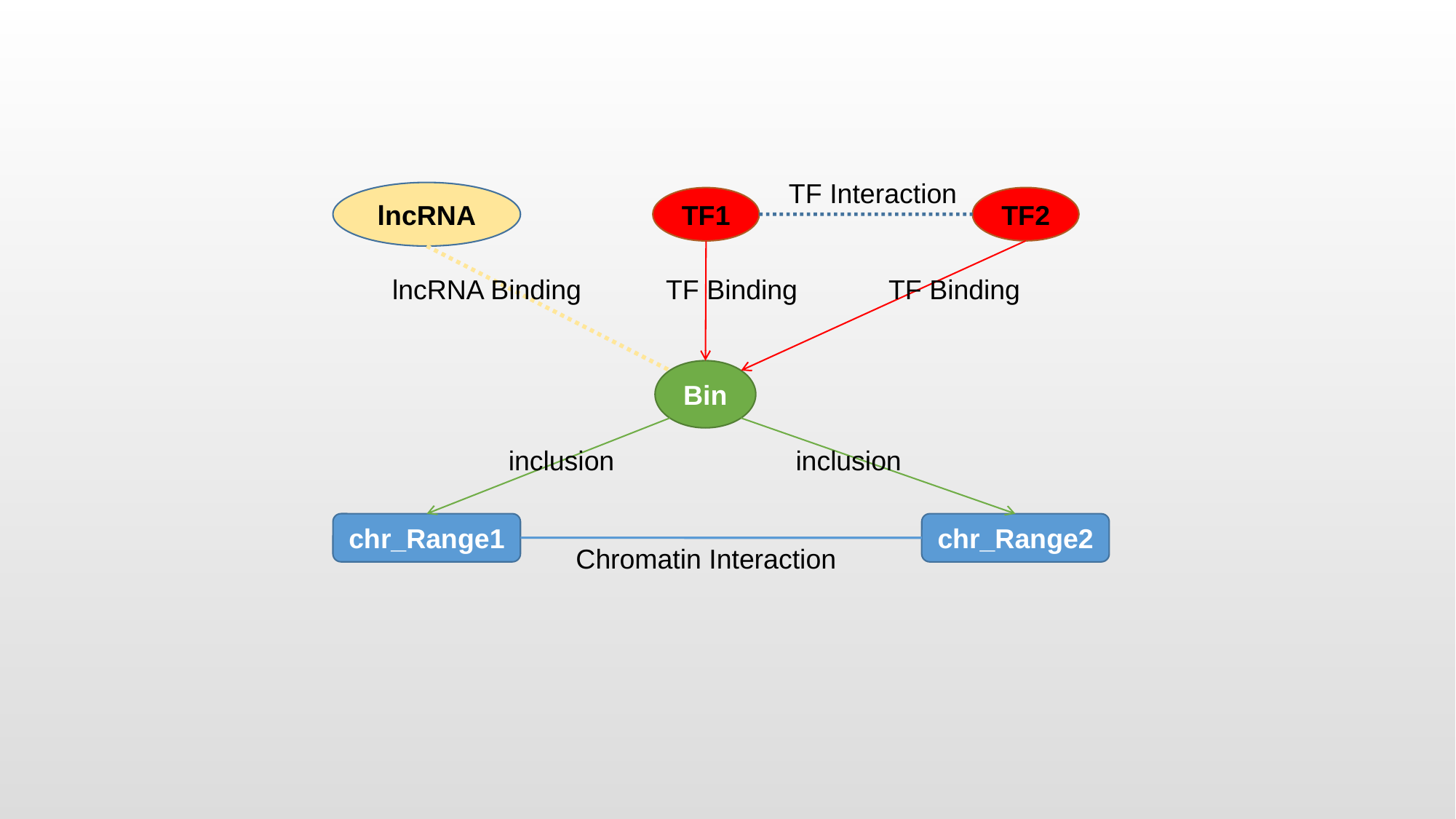

TF Interaction
lncRNA
TF2
TF1
lncRNA Binding
TF Binding
TF Binding
Bin
inclusion
inclusion
chr_Range1
chr_Range2
Chromatin Interaction